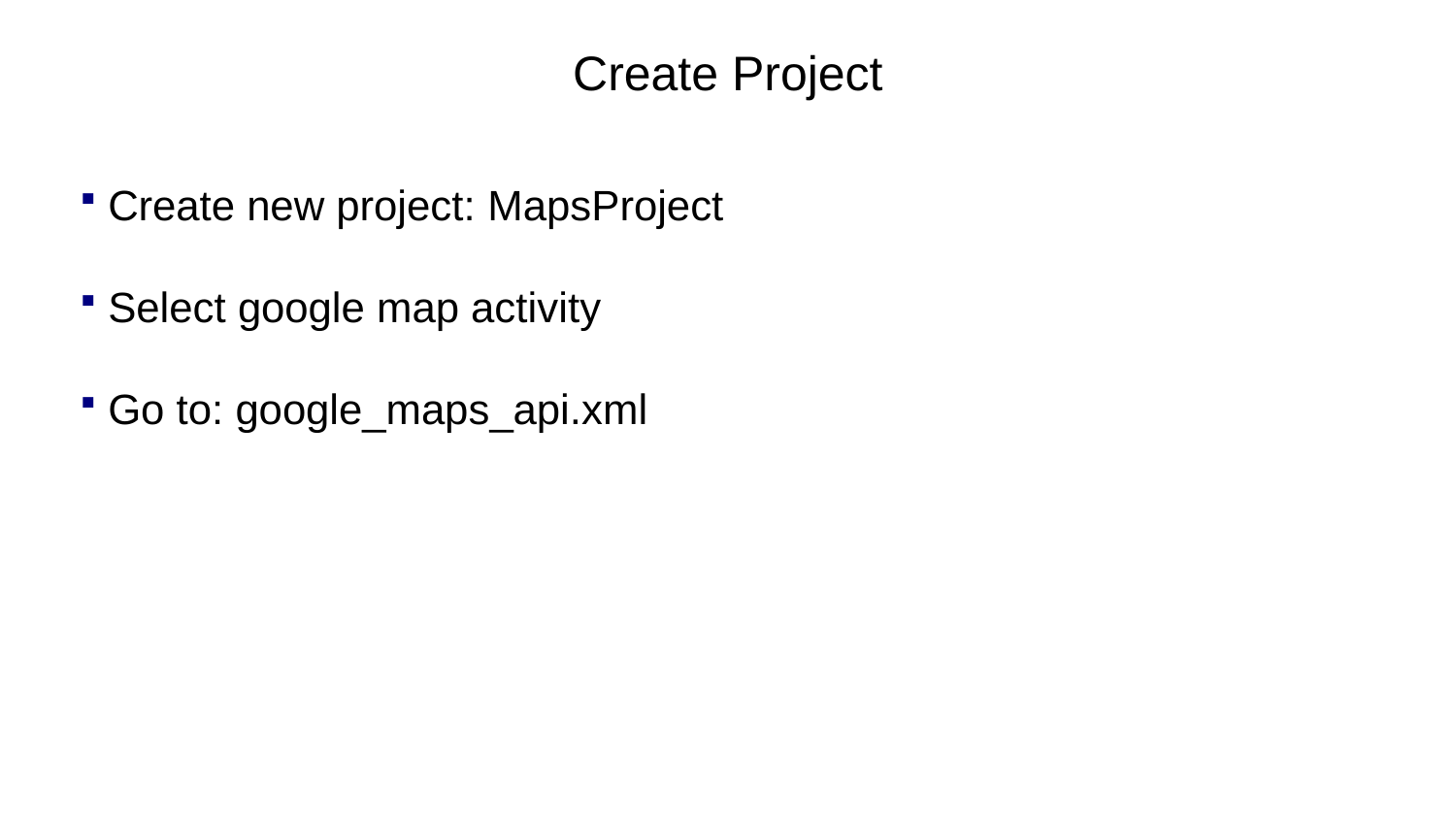

# Create Project
Create new project: MapsProject

Select google map activity

Go to: google_maps_api.xml